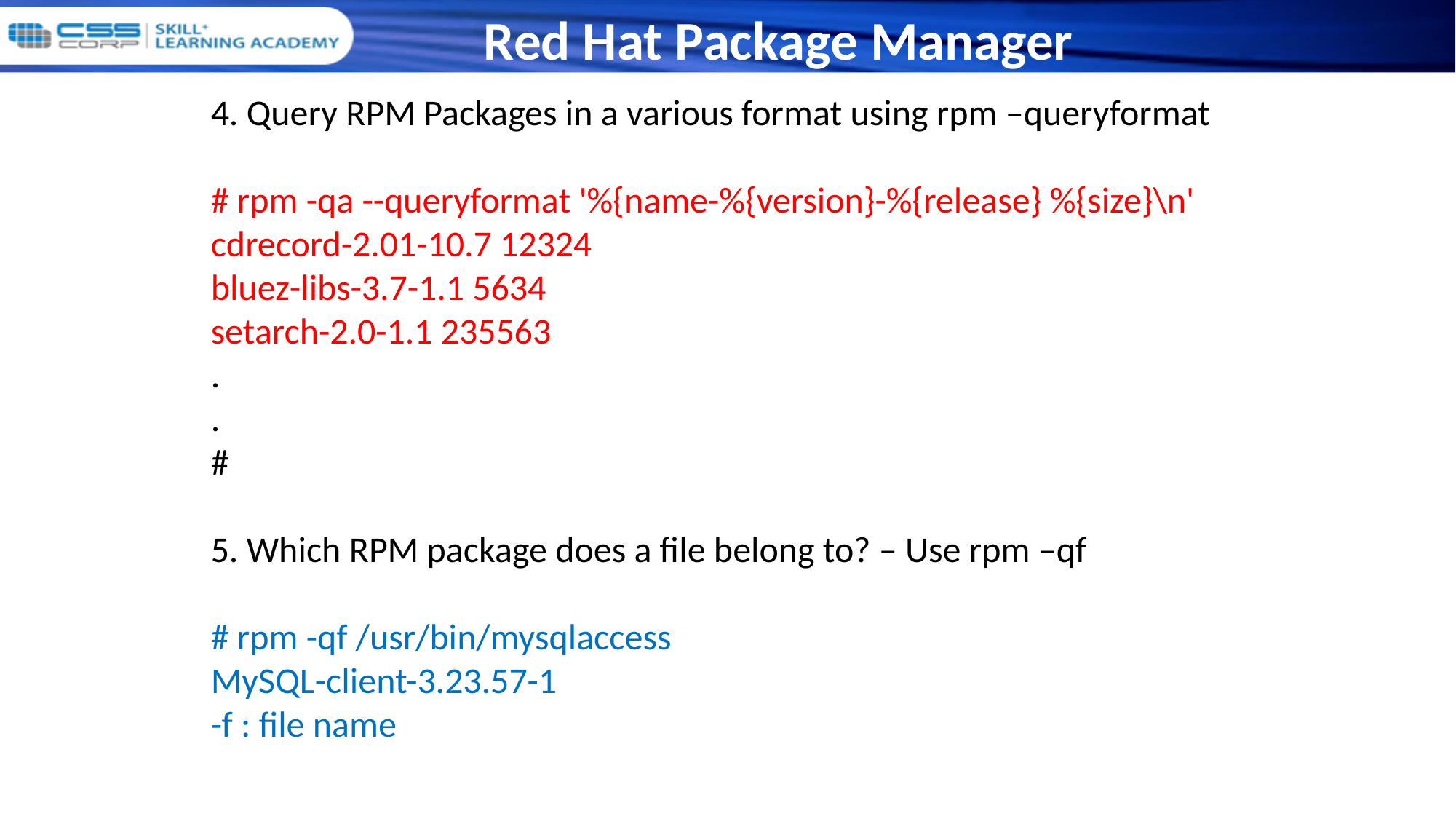

# Red Hat Package Manager

4. Query RPM Packages in a various format using rpm –queryformat

# rpm -qa --queryformat '%{name-%{version}-%{release} %{size}\n'
cdrecord-2.01-10.7 12324
bluez-libs-3.7-1.1 5634
setarch-2.0-1.1 235563
.
.
#

5. Which RPM package does a file belong to? – Use rpm –qf

# rpm -qf /usr/bin/mysqlaccess
MySQL-client-3.23.57-1
-f : file name